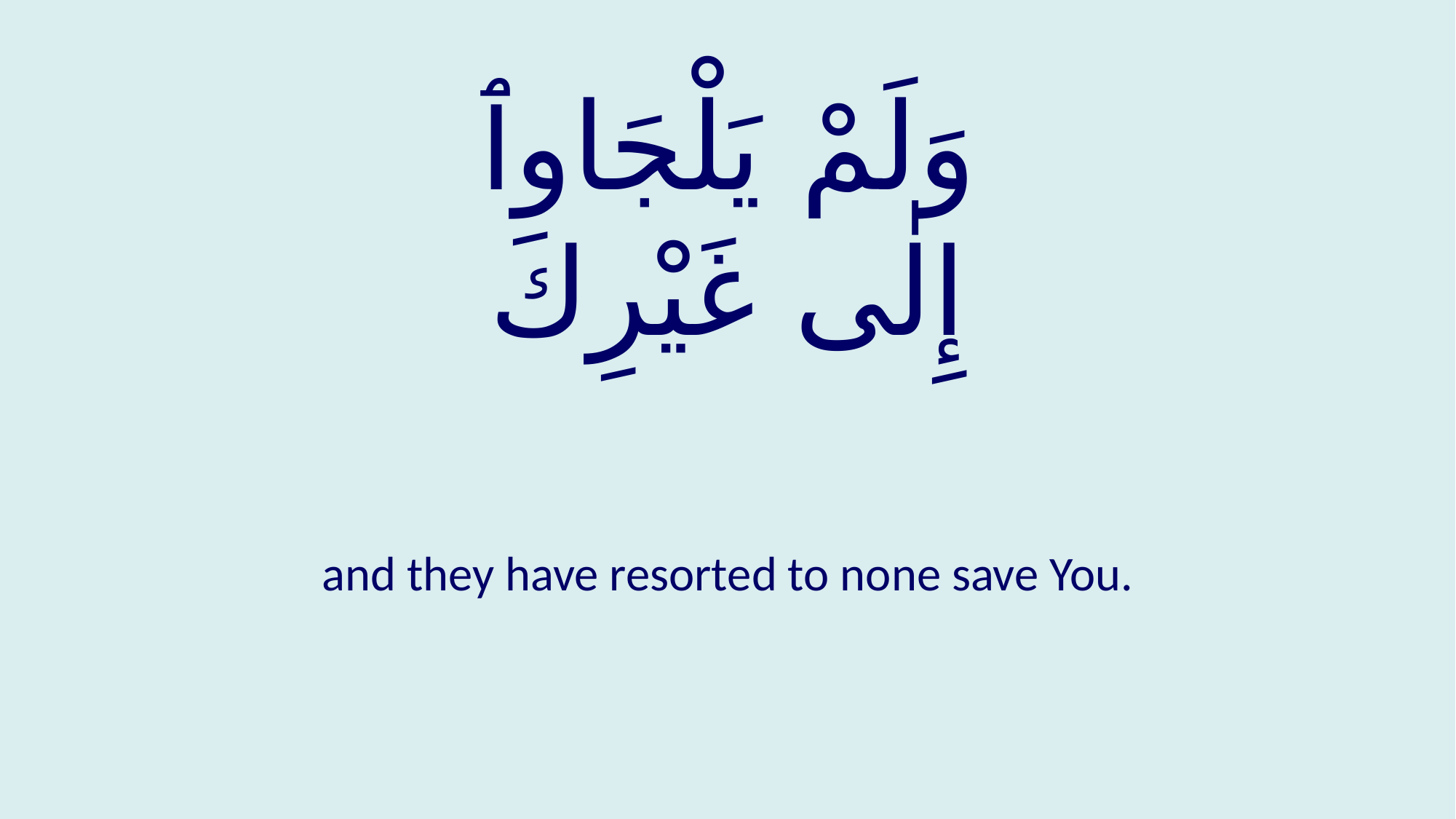

# وَلَمْ يَلْجَاوٱ إِلٰى غَيْرِكَ
and they have resorted to none save You.